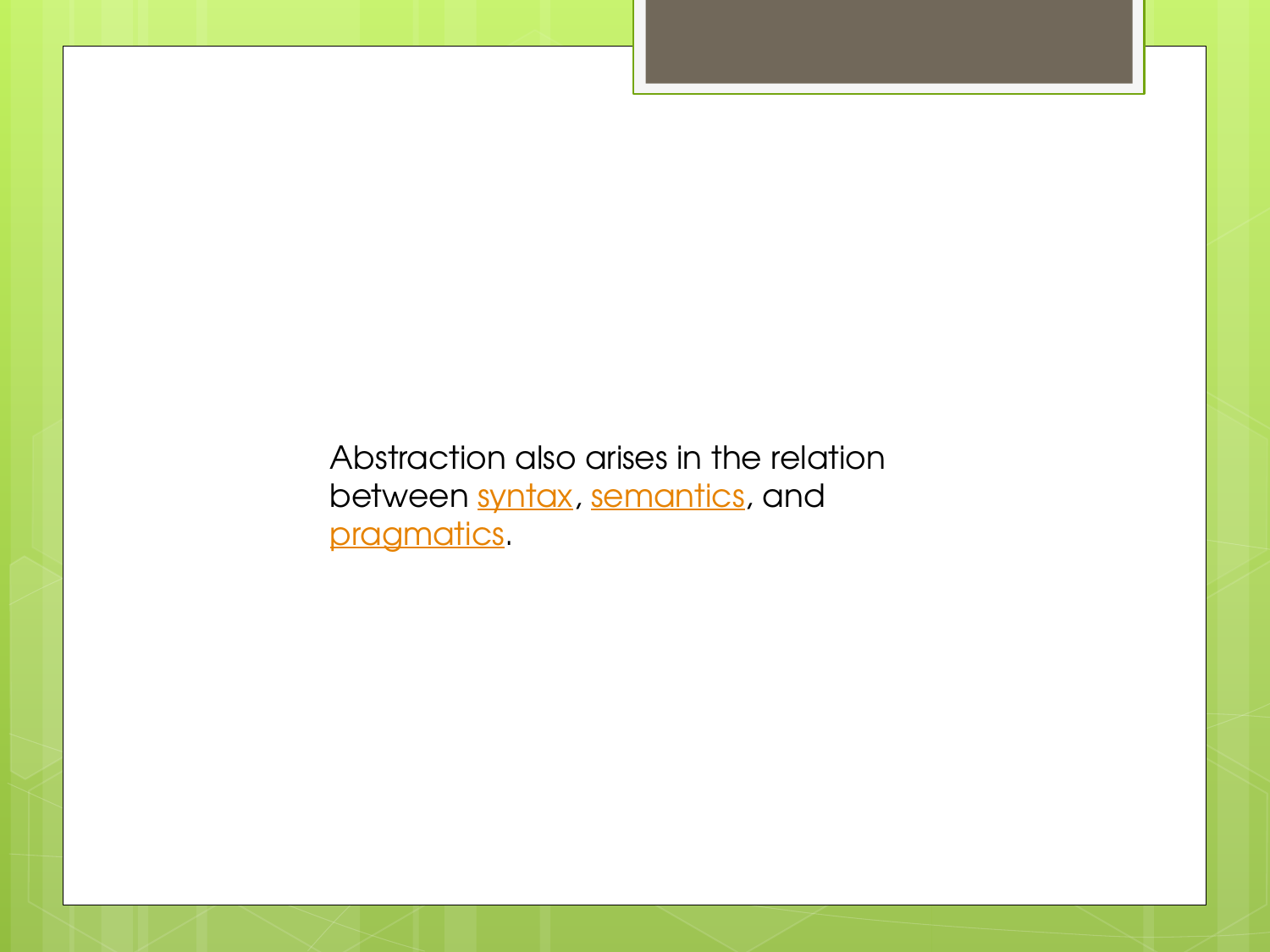

#

Abstraction also arises in the relation between syntax, semantics, and pragmatics.